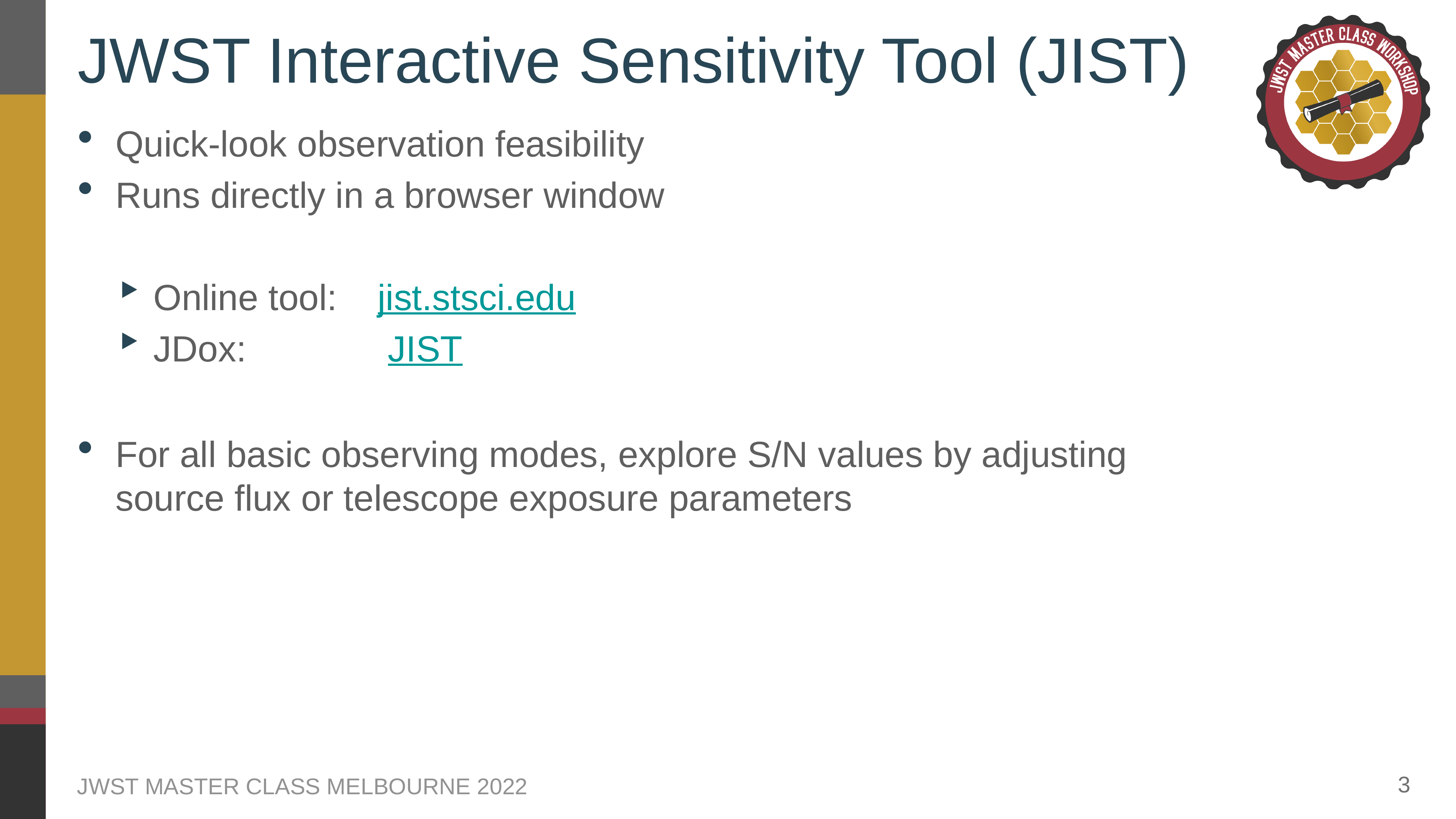

# JWST Interactive Sensitivity Tool (JIST)
Quick-look observation feasibility
Runs directly in a browser window

Online tool:    jist.stsci.edu
JDox:              JIST

For all basic observing modes, explore S/N values by adjusting source flux or telescope exposure parameters
3